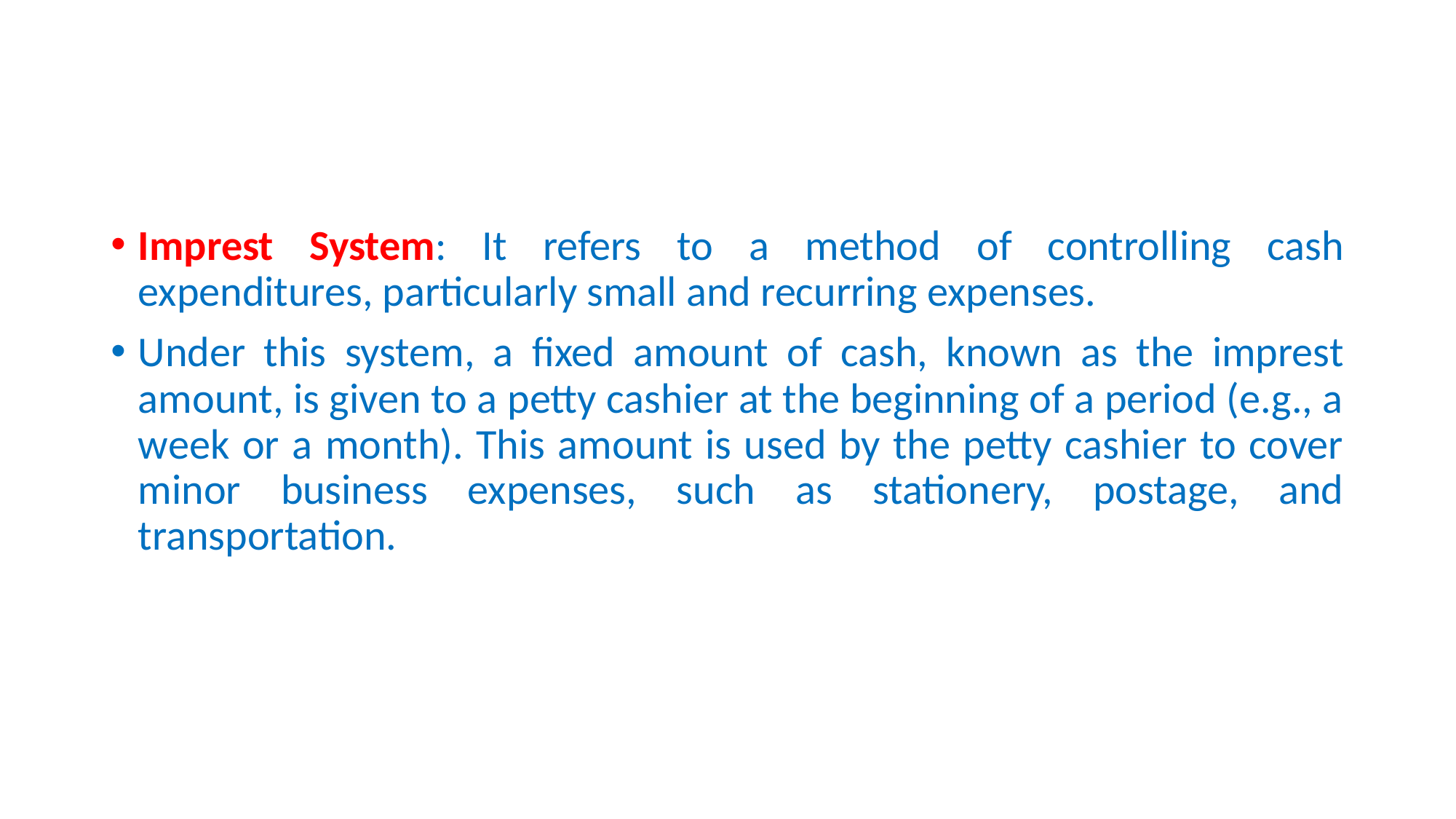

#
Imprest System: It refers to a method of controlling cash expenditures, particularly small and recurring expenses.
Under this system, a fixed amount of cash, known as the imprest amount, is given to a petty cashier at the beginning of a period (e.g., a week or a month). This amount is used by the petty cashier to cover minor business expenses, such as stationery, postage, and transportation.